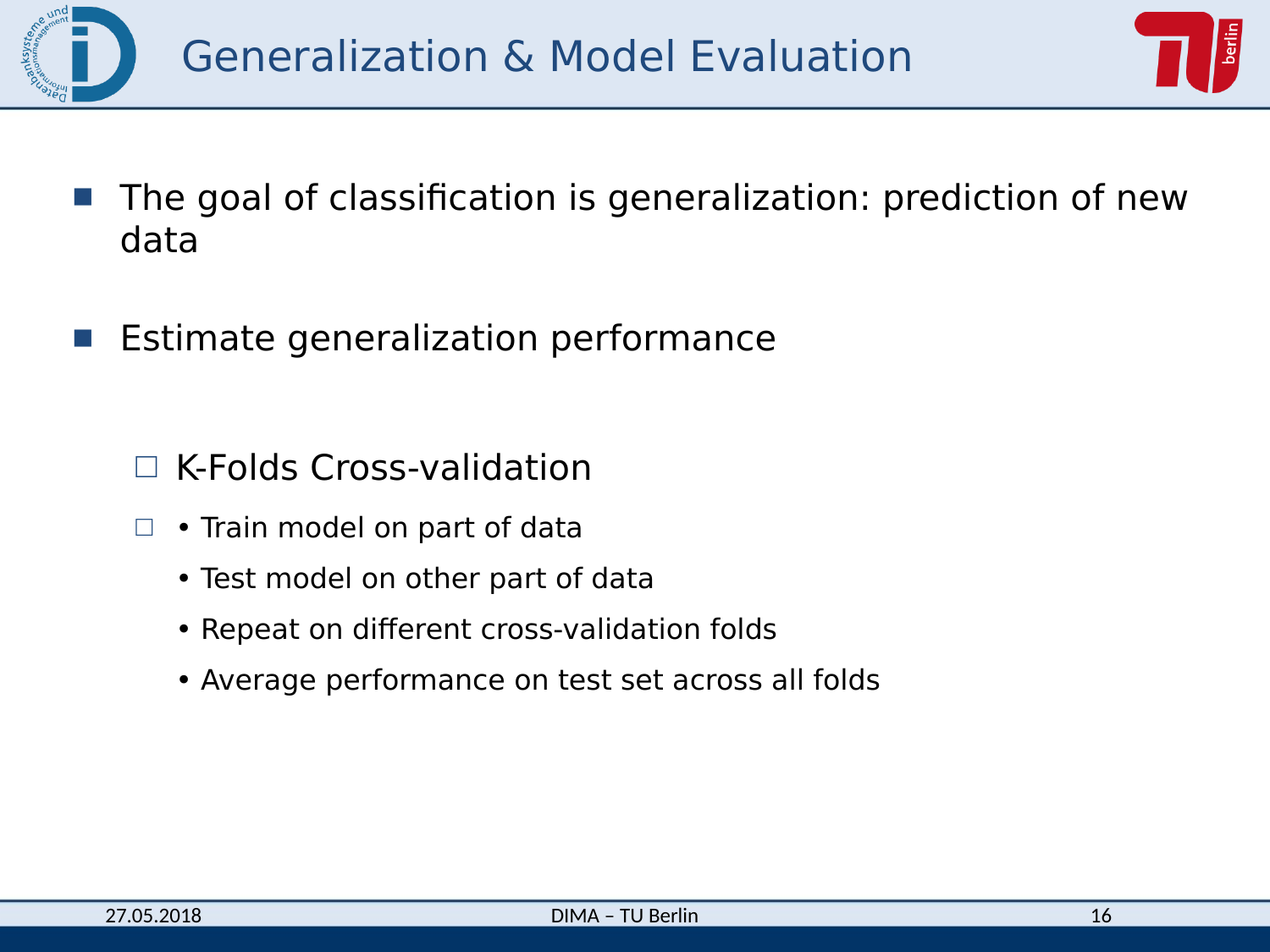

# Generalization & Model Evaluation

The goal of classification is generalization: prediction of new data

Estimate generalization performance

K-Folds Cross-validation
• Train model on part of data
• Test model on other part of data
• Repeat on different cross-validation folds
• Average performance on test set across all folds